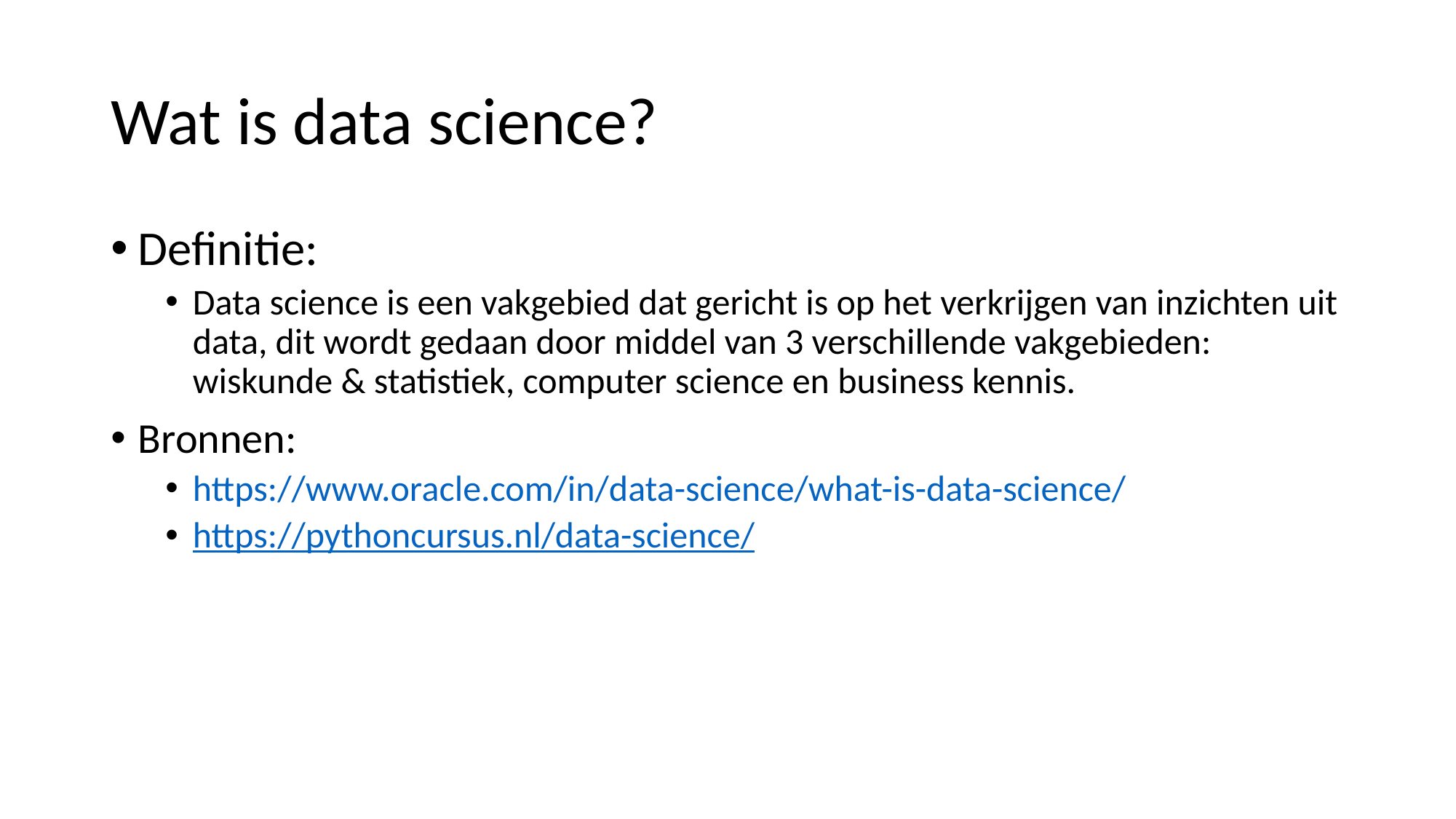

# Wat is data science?
Definitie:
Data science is een vakgebied dat gericht is op het verkrijgen van inzichten uit data, dit wordt gedaan door middel van 3 verschillende vakgebieden: wiskunde & statistiek, computer science en business kennis.
Bronnen:
https://www.oracle.com/in/data-science/what-is-data-science/
https://pythoncursus.nl/data-science/